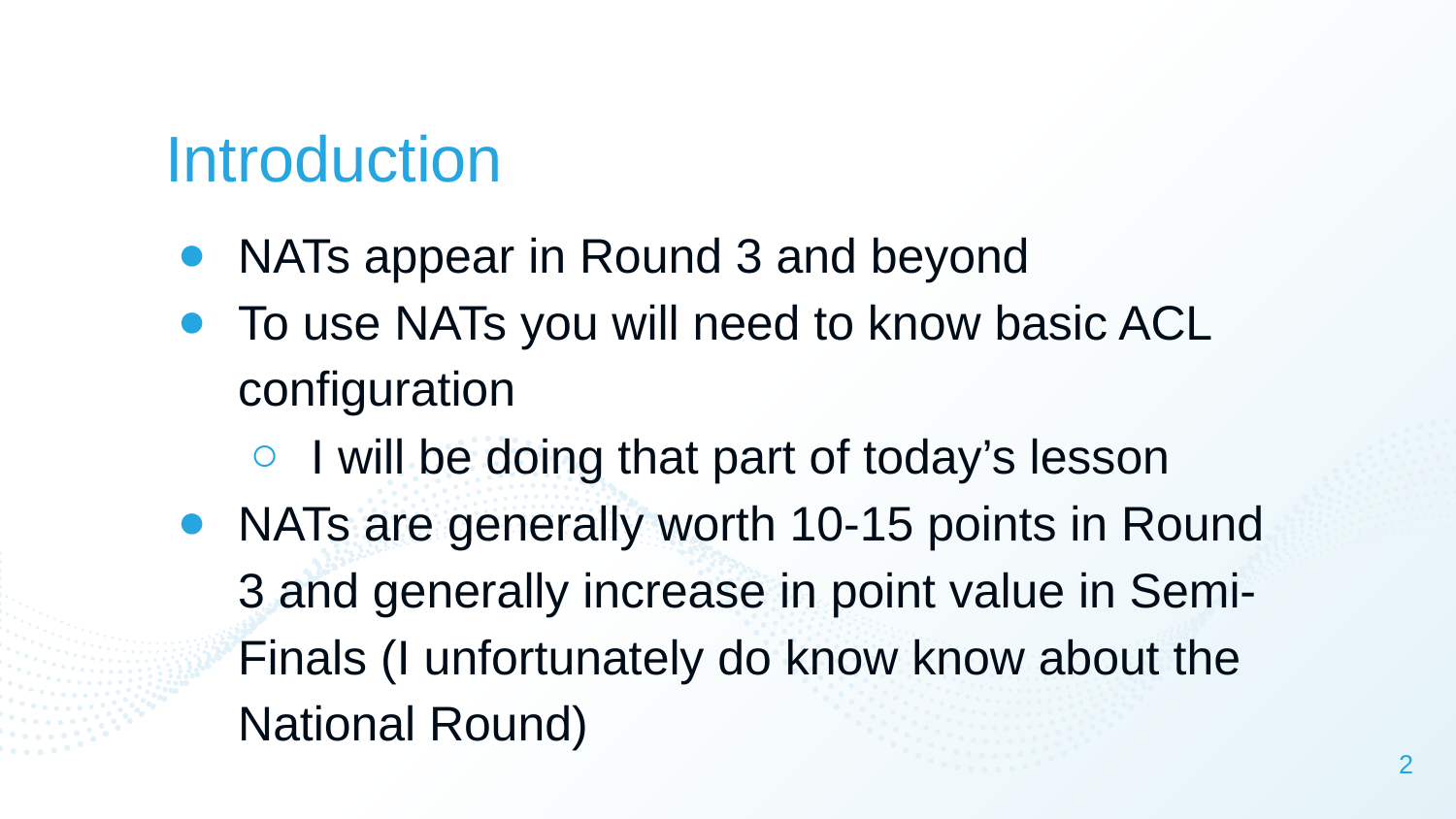

# Introduction
NATs appear in Round 3 and beyond
To use NATs you will need to know basic ACL configuration
I will be doing that part of today’s lesson
NATs are generally worth 10-15 points in Round 3 and generally increase in point value in Semi-Finals (I unfortunately do know know about the National Round)
2